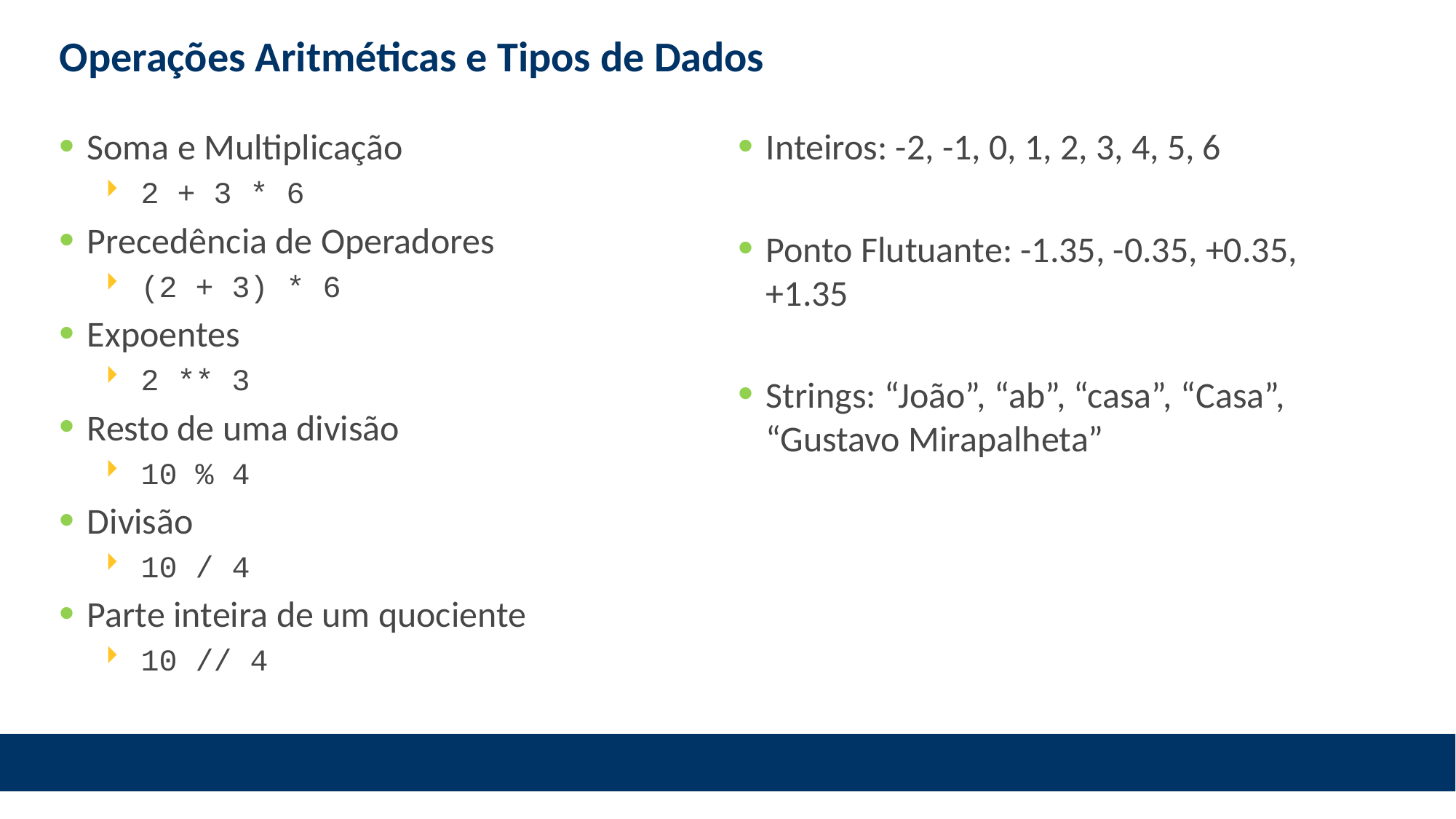

# Operações Aritméticas e Tipos de Dados
Soma e Multiplicação
2 + 3 * 6
Precedência de Operadores
(2 + 3) * 6
Expoentes
2 ** 3
Resto de uma divisão
10 % 4
Divisão
10 / 4
Parte inteira de um quociente
10 // 4
Inteiros: -2, -1, 0, 1, 2, 3, 4, 5, 6

Ponto Flutuante: -1.35, -0.35, +0.35, +1.35

Strings: “João”, “ab”, “casa”, “Casa”, “Gustavo Mirapalheta”